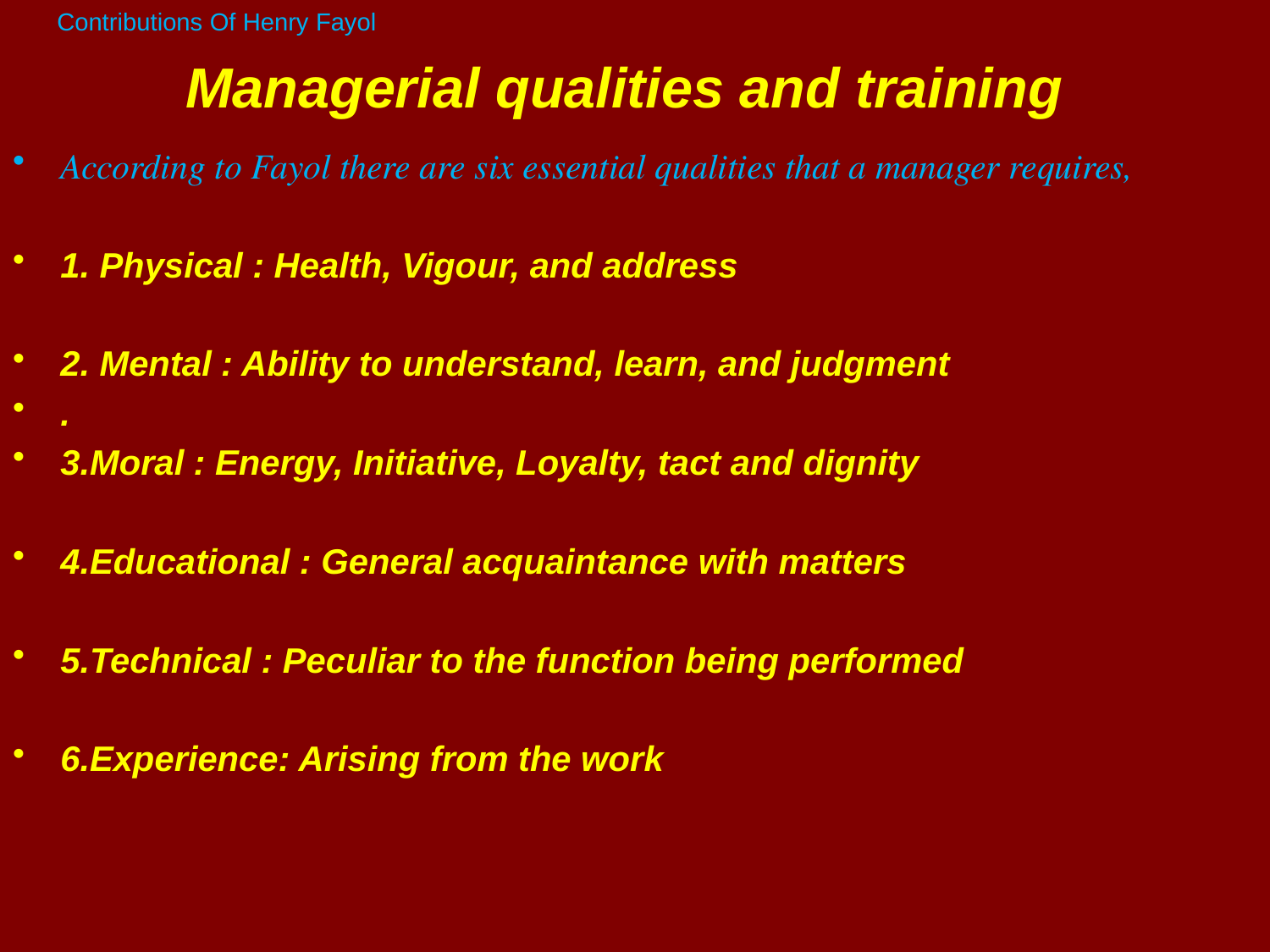

Contributions Of Henry Fayol
# Managerial qualities and training
According to Fayol there are six essential qualities that a manager requires,

1. Physical : Health, Vigour, and address

2. Mental : Ability to understand, learn, and judgment
.
3.Moral : Energy, Initiative, Loyalty, tact and dignity

4.Educational : General acquaintance with matters

5.Technical : Peculiar to the function being performed

6.Experience: Arising from the work